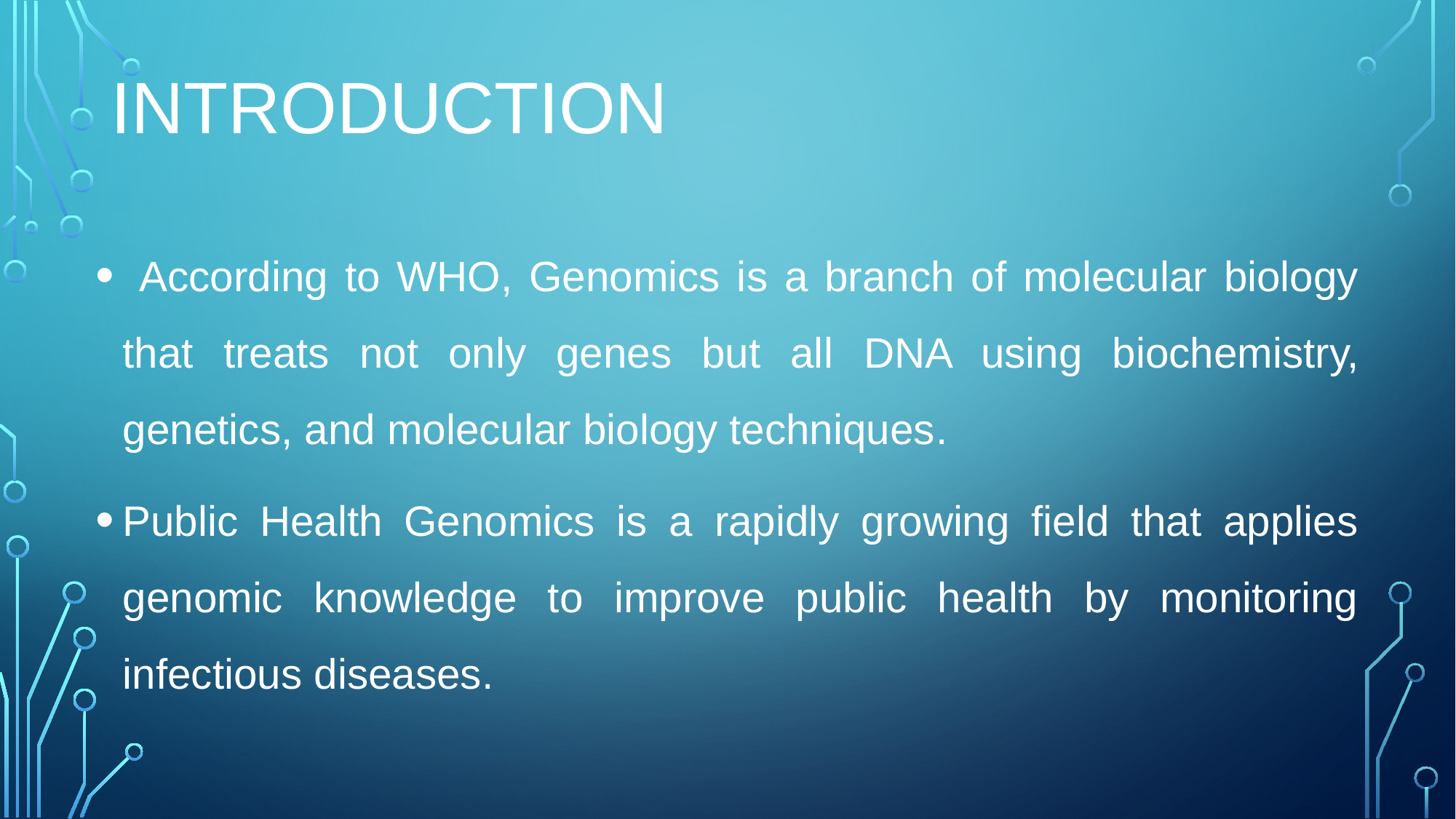

# Introduction
 According to WHO, Genomics is a branch of molecular biology that treats not only genes but all DNA using biochemistry, genetics, and molecular biology techniques.
Public Health Genomics is a rapidly growing field that applies genomic knowledge to improve public health by monitoring infectious diseases.